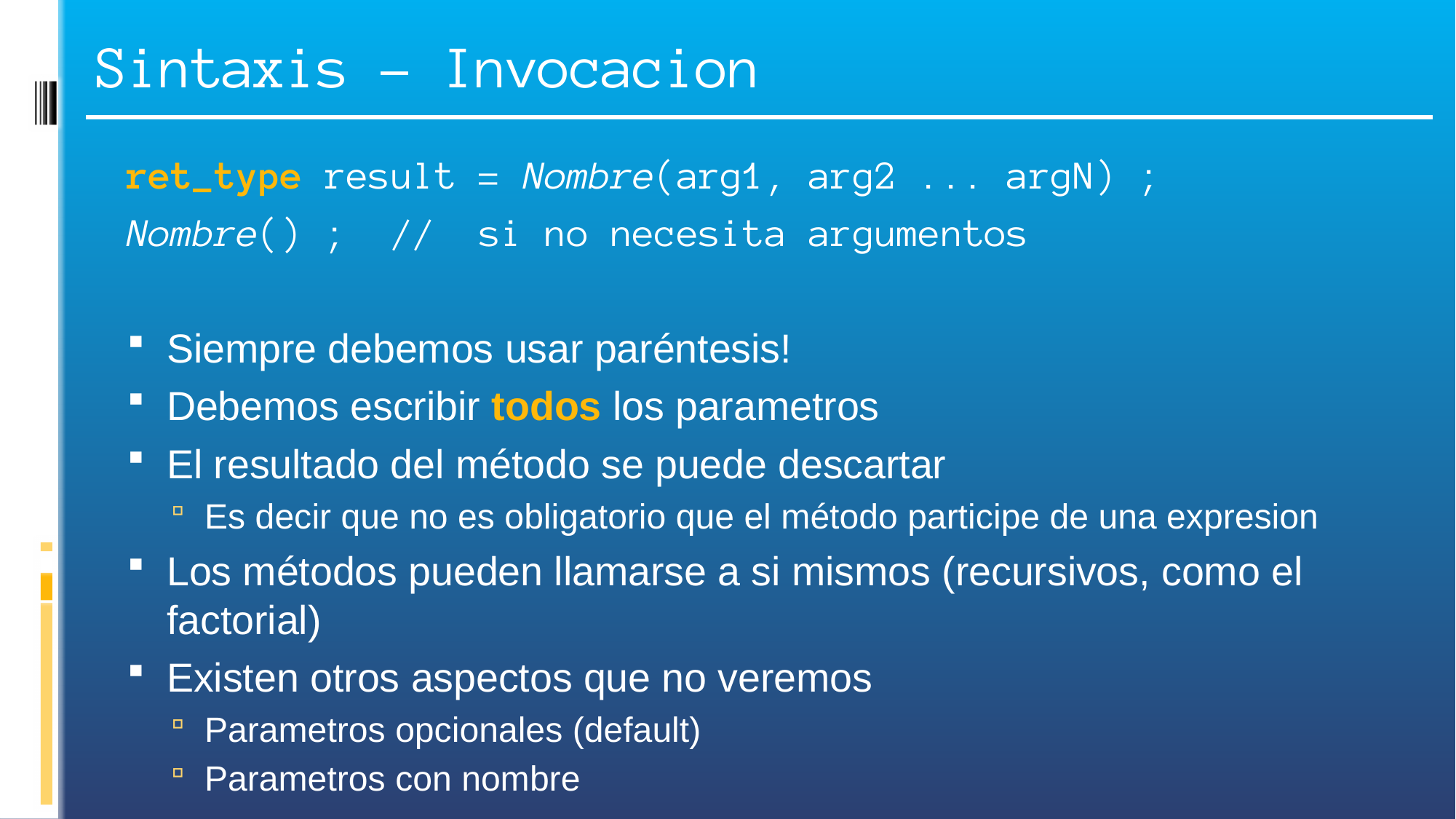

# Sintaxis - Invocacion
ret_type result = Nombre(arg1, arg2 ... argN) ;
Nombre() ;  //  si no necesita argumentos

Siempre debemos usar paréntesis!
Debemos escribir todos los parametros
El resultado del método se puede descartar
Es decir que no es obligatorio que el método participe de una expresion
Los métodos pueden llamarse a si mismos (recursivos, como el factorial)
Existen otros aspectos que no veremos
Parametros opcionales (default)
Parametros con nombre